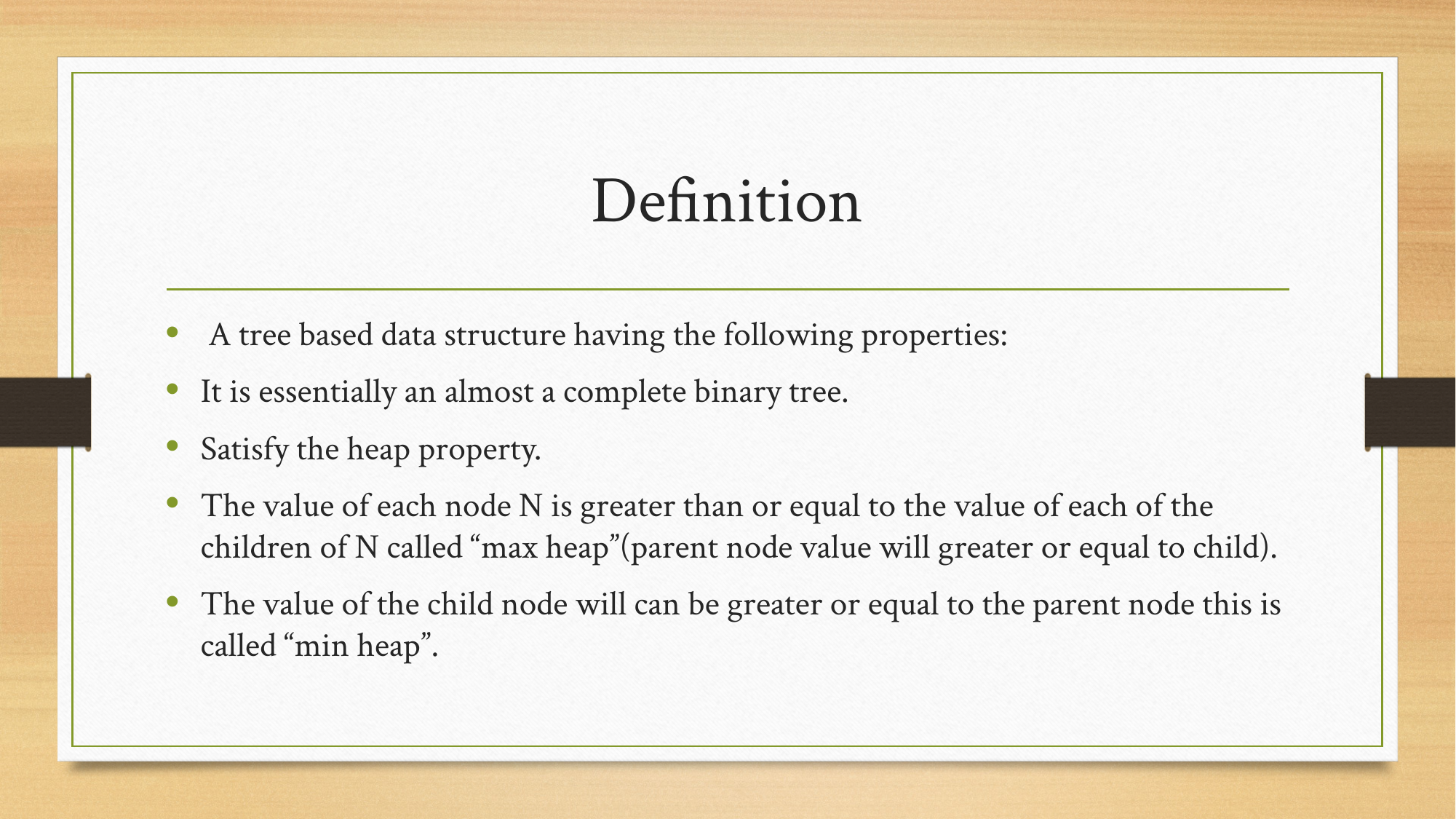

# Definition
 A tree based data structure having the following properties:
It is essentially an almost a complete binary tree.
Satisfy the heap property.
The value of each node N is greater than or equal to the value of each of the children of N called “max heap”(parent node value will greater or equal to child).
The value of the child node will can be greater or equal to the parent node this is called “min heap”.